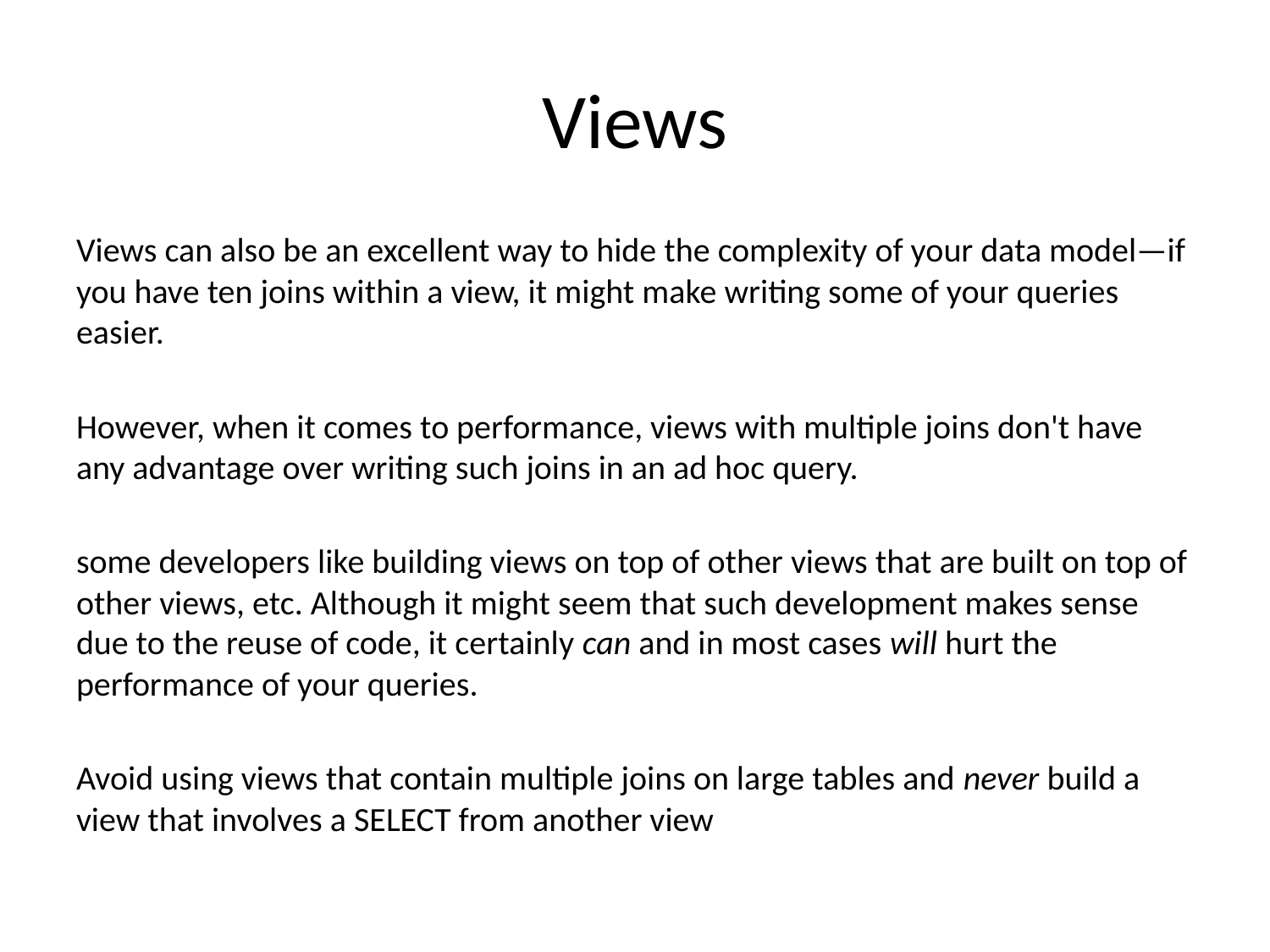

# Views
Views can also be an excellent way to hide the complexity of your data model—if you have ten joins within a view, it might make writing some of your queries easier.

However, when it comes to performance, views with multiple joins don't have any advantage over writing such joins in an ad hoc query.

some developers like building views on top of other views that are built on top of other views, etc. Although it might seem that such development makes sense due to the reuse of code, it certainly can and in most cases will hurt the performance of your queries.

Avoid using views that contain multiple joins on large tables and never build a view that involves a SELECT from another view